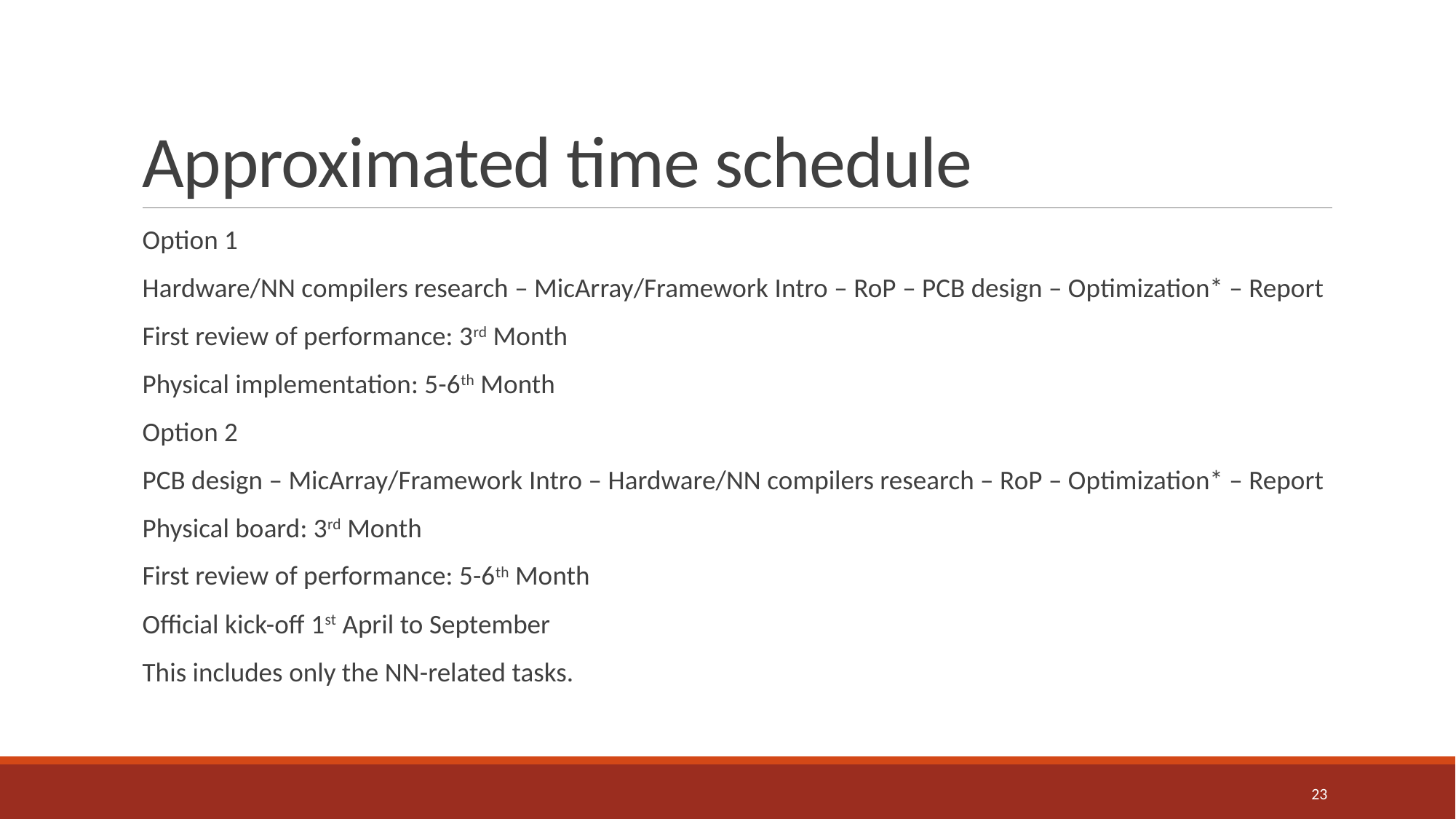

# Approximated time schedule
Option 1
Hardware/NN compilers research – MicArray/Framework Intro – RoP – PCB design – Optimization* – Report
First review of performance: 3rd Month
Physical implementation: 5-6th Month
Option 2
PCB design – MicArray/Framework Intro – Hardware/NN compilers research – RoP – Optimization* – Report
Physical board: 3rd Month
First review of performance: 5-6th Month
Official kick-off 1st April to September
This includes only the NN-related tasks.
23